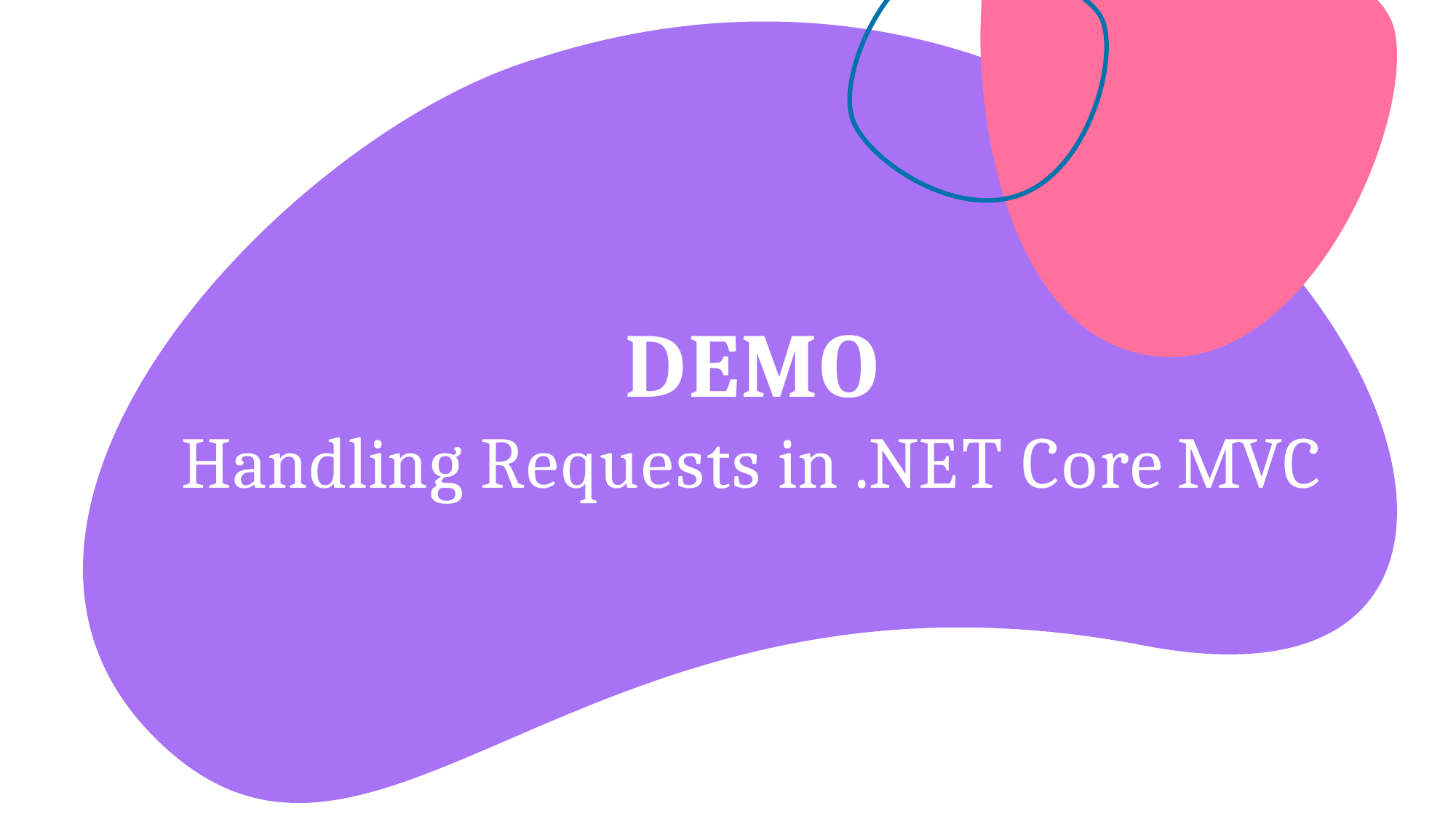

# DEMO Handling Requests in .NET Core MVC